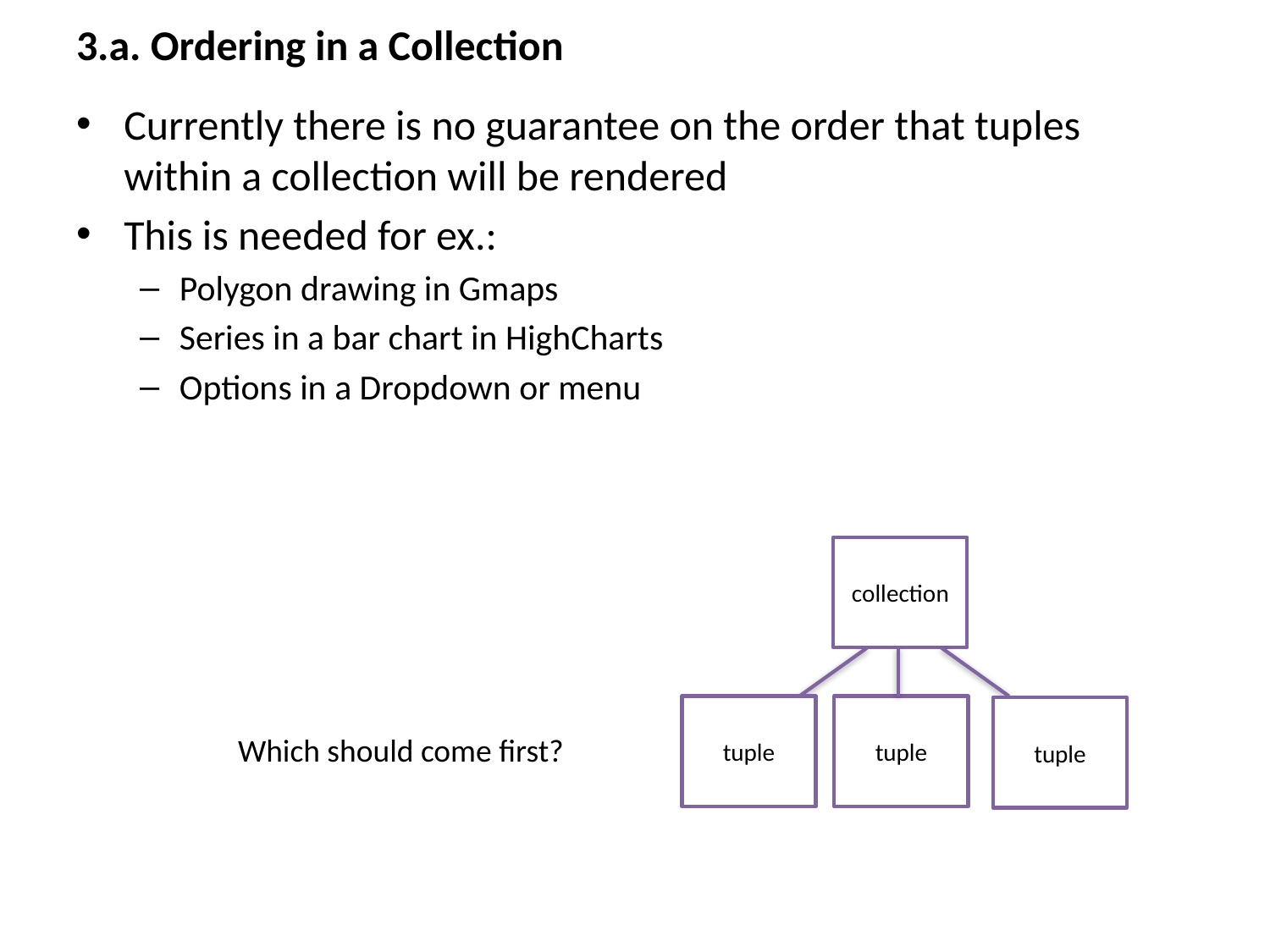

# 3.a. Ordering in a Collection
Currently there is no guarantee on the order that tuples within a collection will be rendered
This is needed for ex.:
Polygon drawing in Gmaps
Series in a bar chart in HighCharts
Options in a Dropdown or menu

collection
tuple
tuple
tuple
Which should come first?